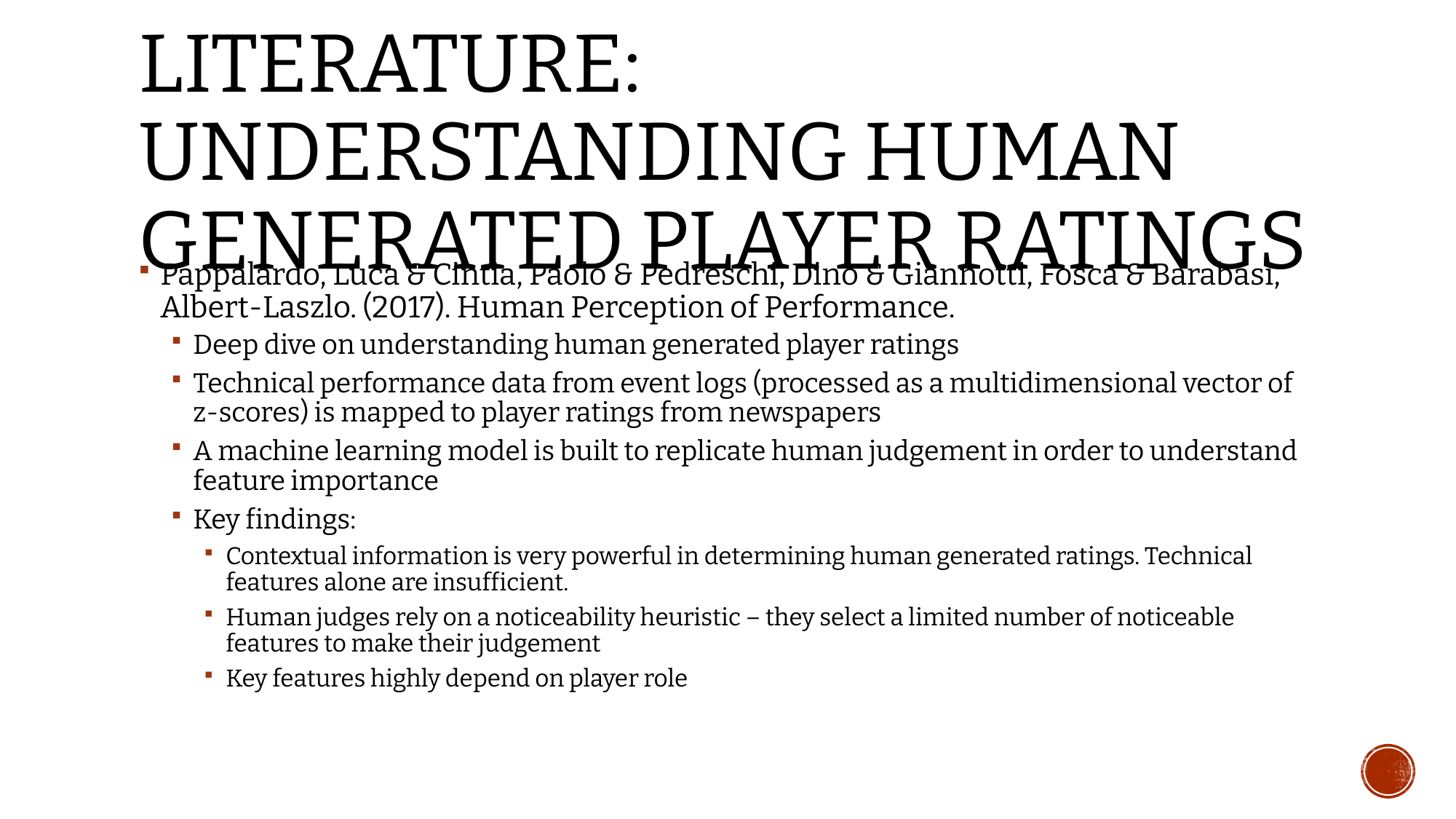

# Literature: UNDERSTANDING HUMAN GENERATED PLAYER RATINGS
Pappalardo, Luca & Cintia, Paolo & Pedreschi, Dino & Giannotti, Fosca & Barabasi, Albert-Laszlo. (2017). Human Perception of Performance.
Deep dive on understanding human generated player ratings
Technical performance data from event logs (processed as a multidimensional vector of z-scores) is mapped to player ratings from newspapers
A machine learning model is built to replicate human judgement in order to understand feature importance
Key findings:
Contextual information is very powerful in determining human generated ratings. Technical features alone are insufficient.
Human judges rely on a noticeability heuristic – they select a limited number of noticeable features to make their judgement
Key features highly depend on player role